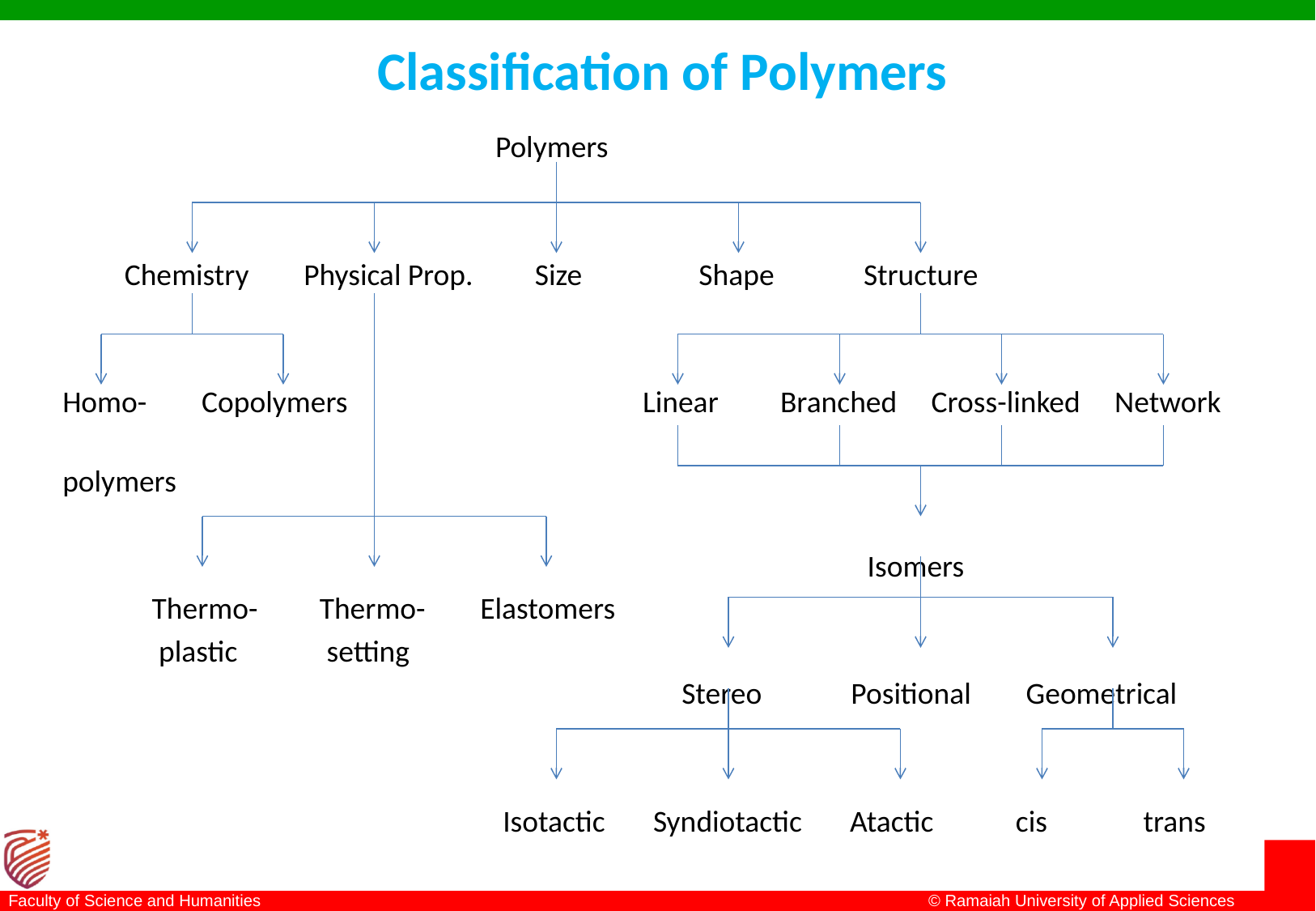

# Classification of Polymers
                                                                                             Polymers

         Chemistry        Physical Prop.         Size                 Shape             Structure

Homo-        Copolymers                                           Linear         Branched     Cross-linked     Network
polymers

                                                                                                                     Isomers
             Thermo-         Thermo-        Elastomers
              plastic             setting
                                                                                          Stereo             Positional        Geometrical

                                                                Isotactic       Syndiotactic       Atactic            cis              trans